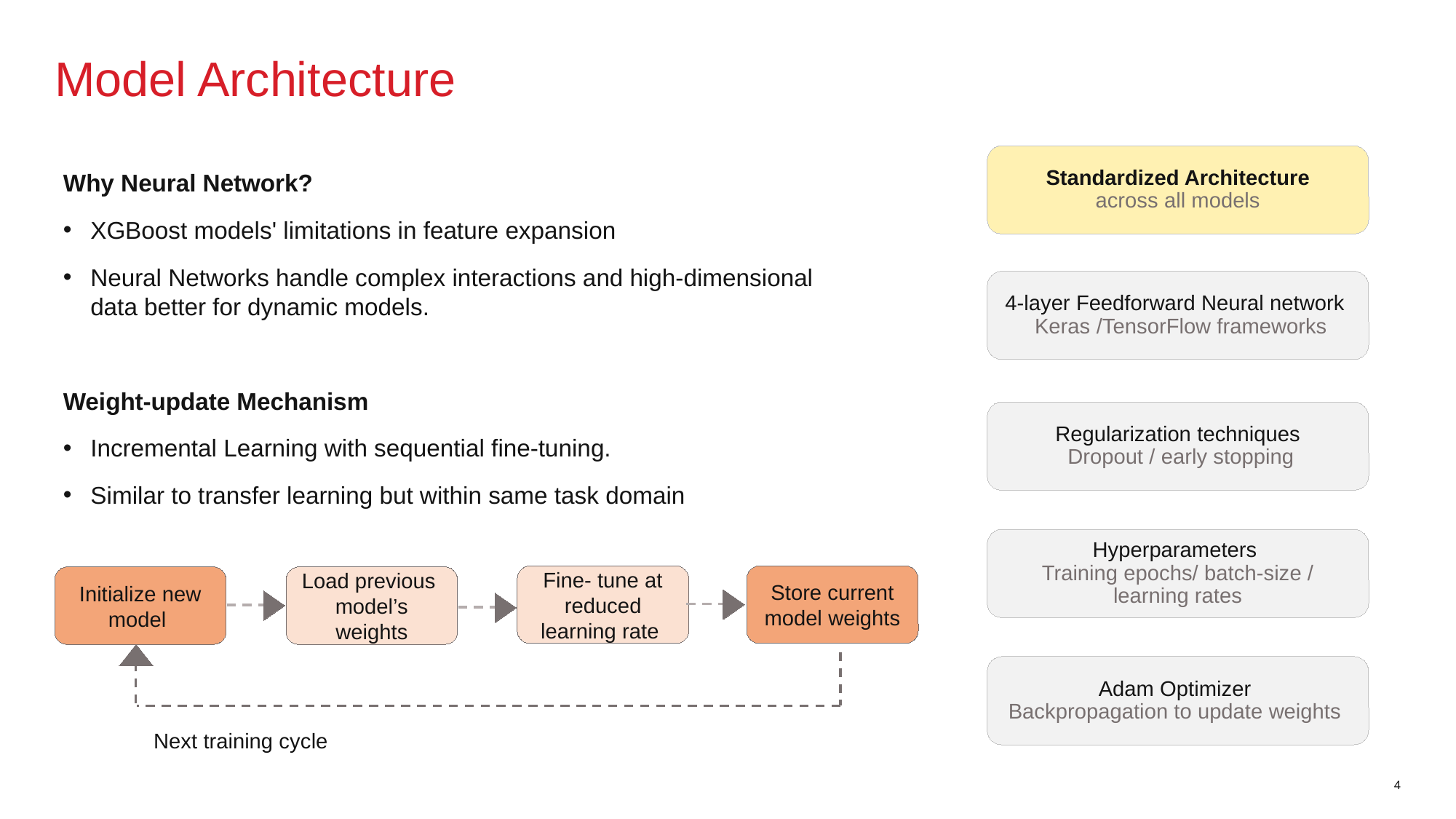

# Model Architecture

Standardized Architecture
across all models
4-layer Feedforward Neural network
 Keras /TensorFlow frameworks
Regularization techniques
 Dropout / early stopping
Hyperparameters
Training epochs/ batch-size / learning rates
Adam Optimizer
Backpropagation to update weights

Why Neural Network?
XGBoost models' limitations in feature expansion
Neural Networks handle complex interactions and high-dimensional data better for dynamic models.

Weight-update Mechanism
Incremental Learning with sequential fine-tuning.
Similar to transfer learning but within same task domain

Store current model weights
Fine- tune at reduced learning rate
Initialize new model
Load previous  model’s weights

Next training cycle
4